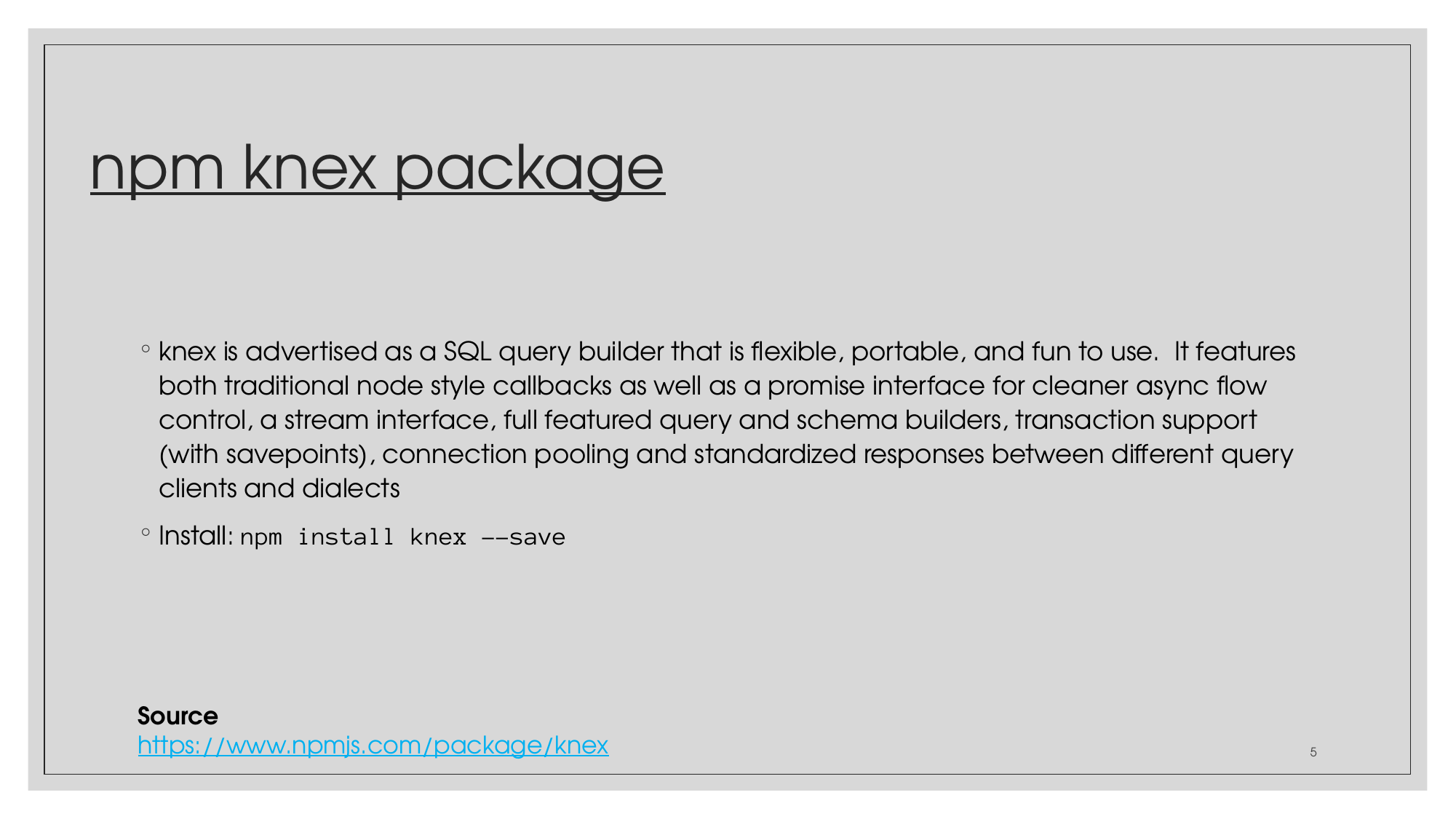

# npm knex package
knex is advertised as a SQL query builder that is flexible, portable, and fun to use.  It features both traditional node style callbacks as well as a promise interface for cleaner async flow control, a stream interface, full featured query and schema builders, transaction support (with savepoints), connection pooling and standardized responses between different query clients and dialects
Install: npm install knex --save
Source
https://www.npmjs.com/package/knex
5